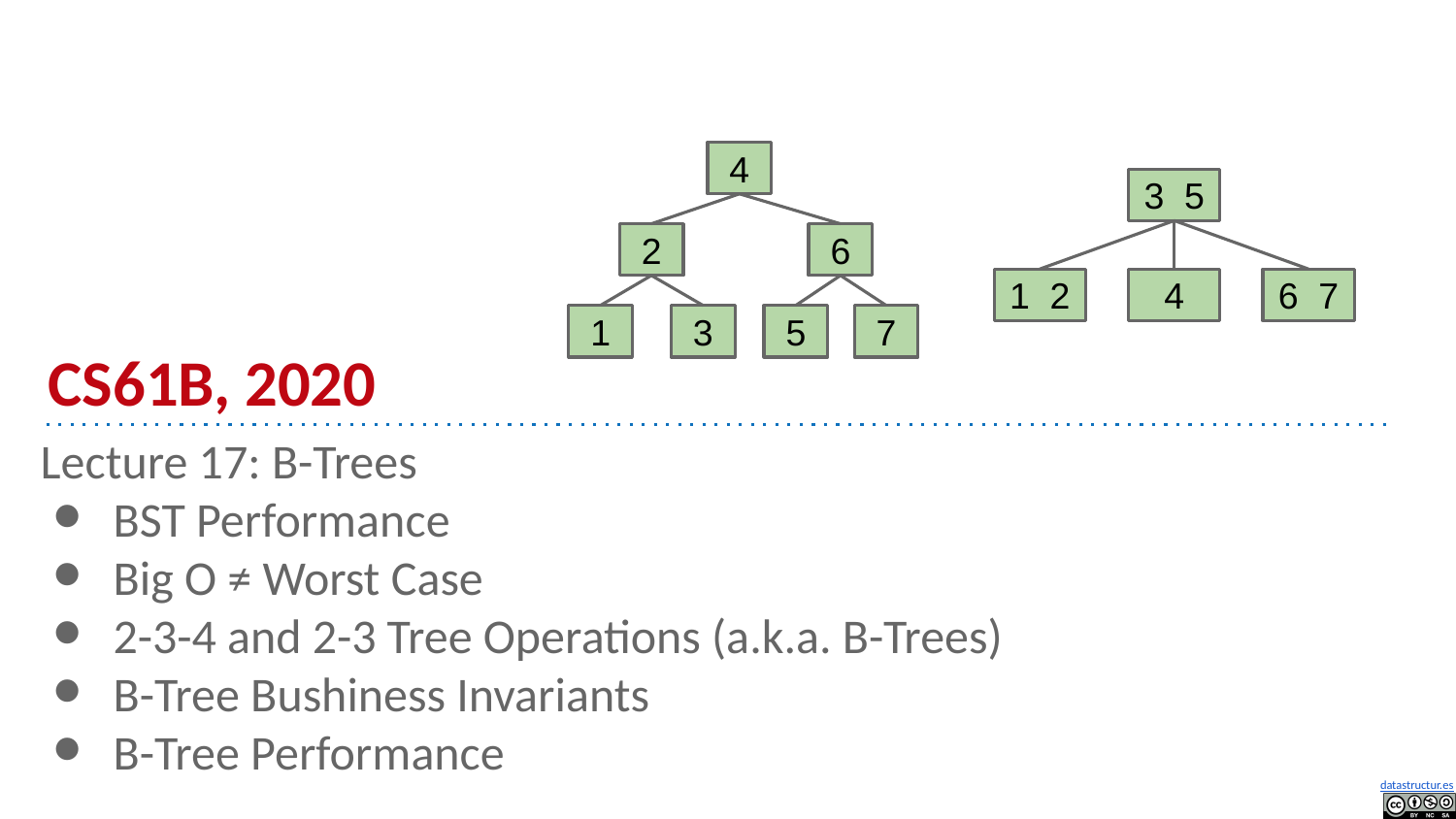

4
3  5
2
6
1  2
4
6  7
1
3
5
7
# CS61B, 2020
Lecture 17: B-Trees
BST Performance
Big O ≠ Worst Case
2-3-4 and 2-3 Tree Operations (a.k.a. B-Trees)
B-Tree Bushiness Invariants
B-Tree Performance